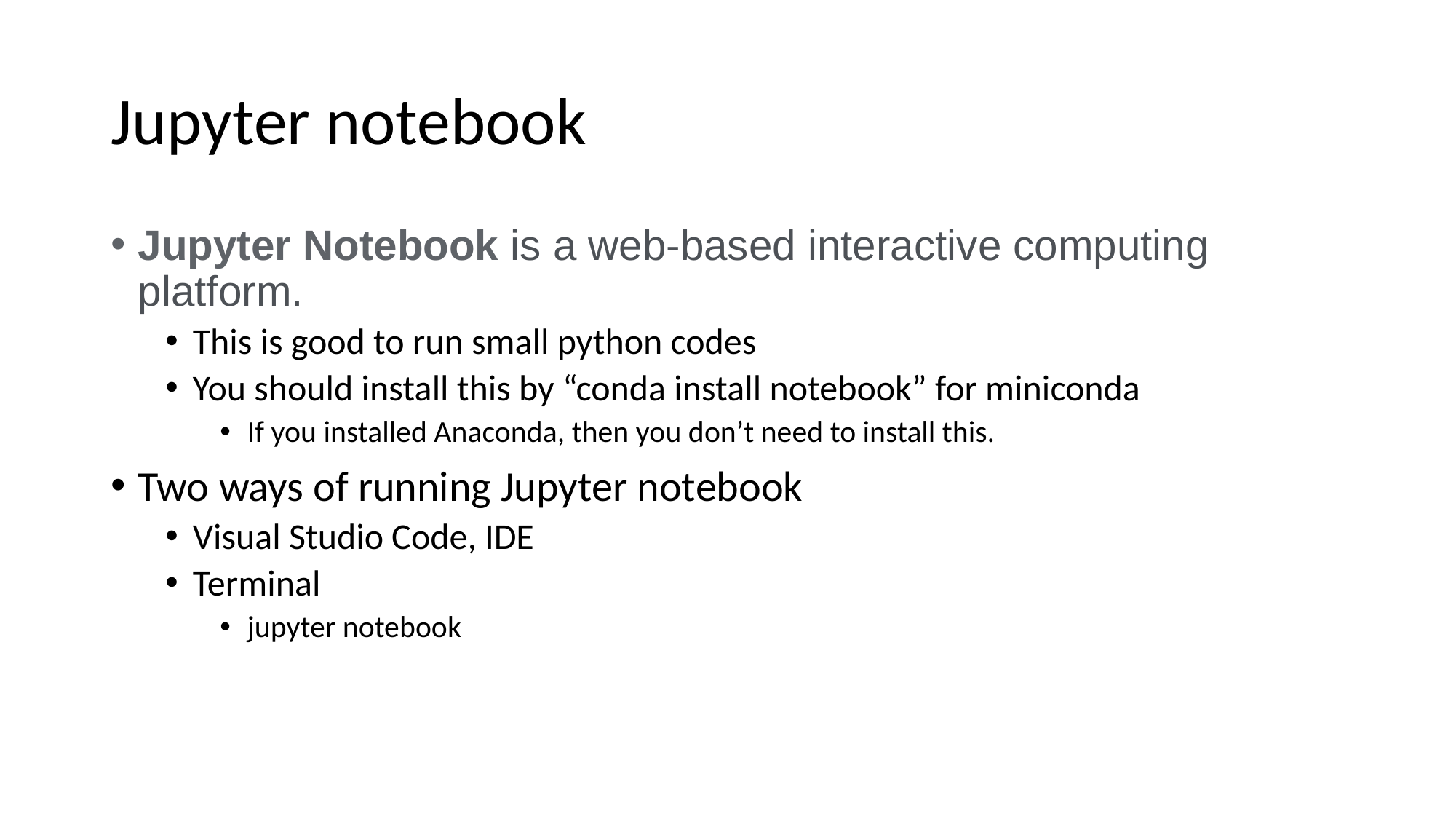

# Jupyter notebook
Jupyter Notebook is a web-based interactive computing platform.
This is good to run small python codes
You should install this by “conda install notebook” for miniconda
If you installed Anaconda, then you don’t need to install this.
Two ways of running Jupyter notebook
Visual Studio Code, IDE
Terminal
jupyter notebook